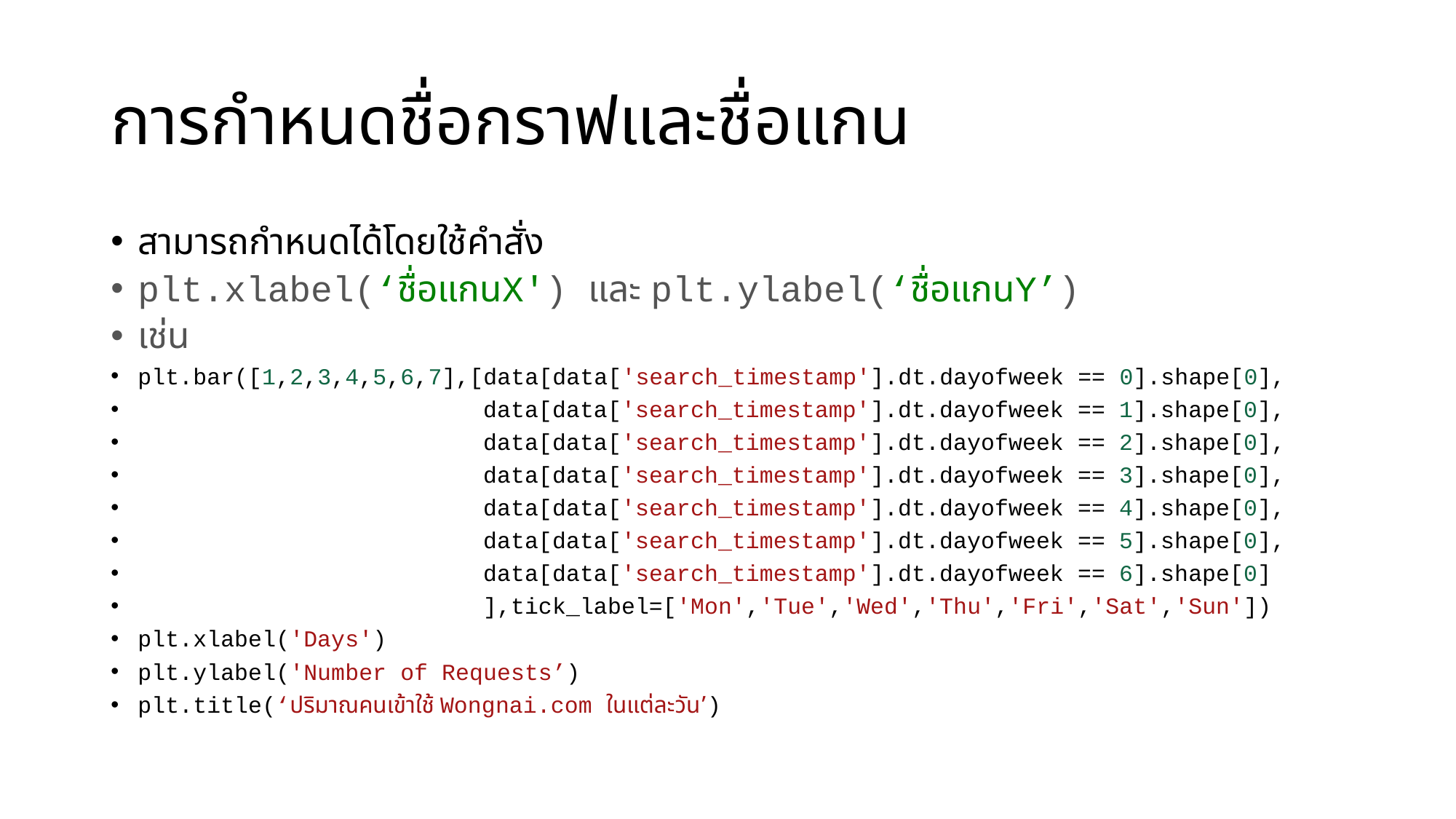

# การกำหนดชื่อกราฟและชื่อแกน
สามารถกำหนดได้โดยใช้คำสั่ง
plt.xlabel(‘ชื่อแกนX') และ plt.ylabel(‘ชื่อแกนY’)
เช่น
plt.bar([1,2,3,4,5,6,7],[data[data['search_timestamp'].dt.dayofweek == 0].shape[0],
                         data[data['search_timestamp'].dt.dayofweek == 1].shape[0],
                         data[data['search_timestamp'].dt.dayofweek == 2].shape[0],
                         data[data['search_timestamp'].dt.dayofweek == 3].shape[0],
                         data[data['search_timestamp'].dt.dayofweek == 4].shape[0],
                         data[data['search_timestamp'].dt.dayofweek == 5].shape[0],
                         data[data['search_timestamp'].dt.dayofweek == 6].shape[0]
                         ],tick_label=['Mon','Tue','Wed','Thu','Fri','Sat','Sun'])
plt.xlabel('Days')
plt.ylabel('Number of Requests’)
plt.title(‘ปริมาณคนเข้าใช้ Wongnai.com ในแต่ละวัน’)